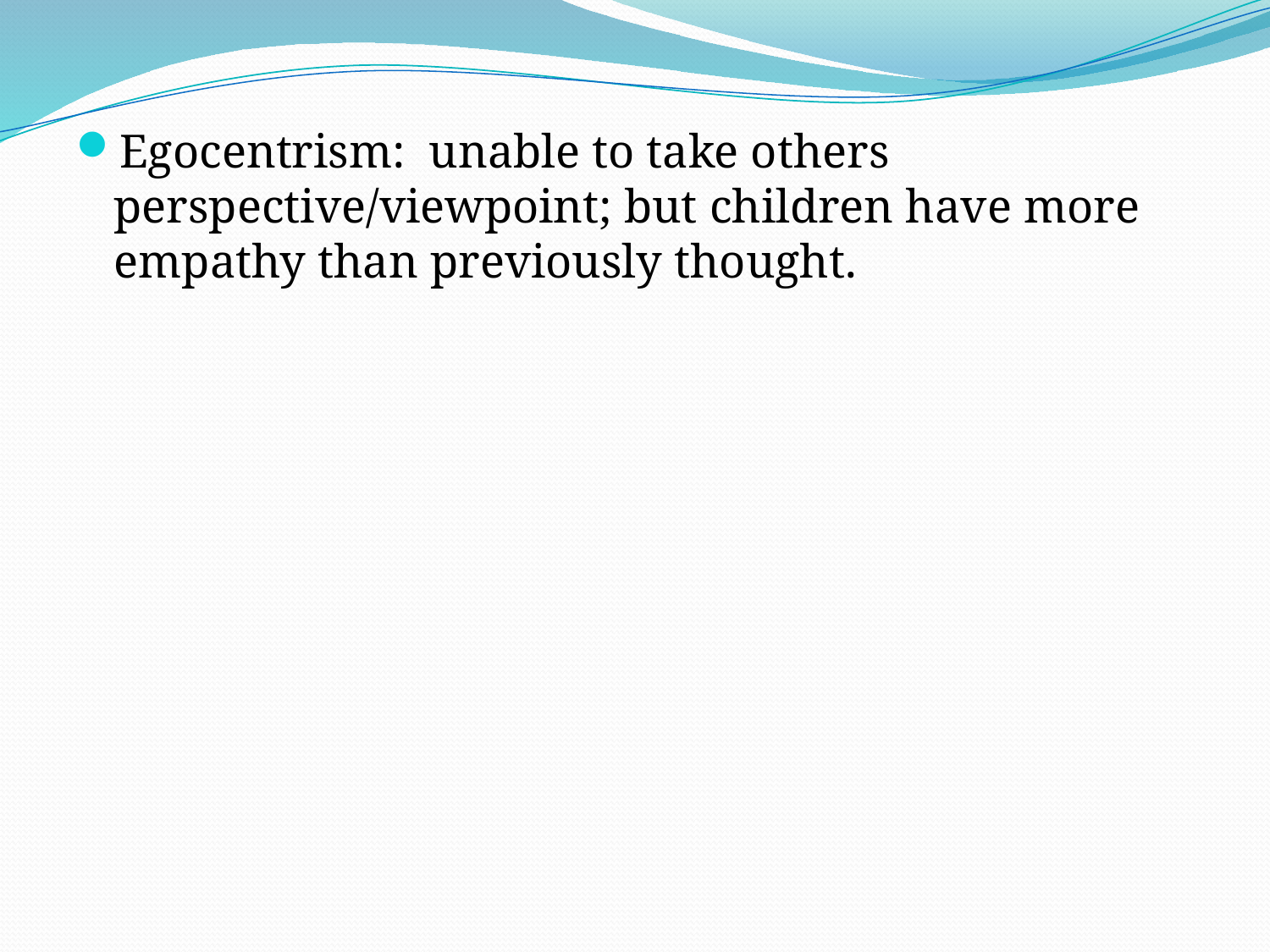

#
Egocentrism:  unable to take others perspective/viewpoint; but children have more empathy than previously thought.